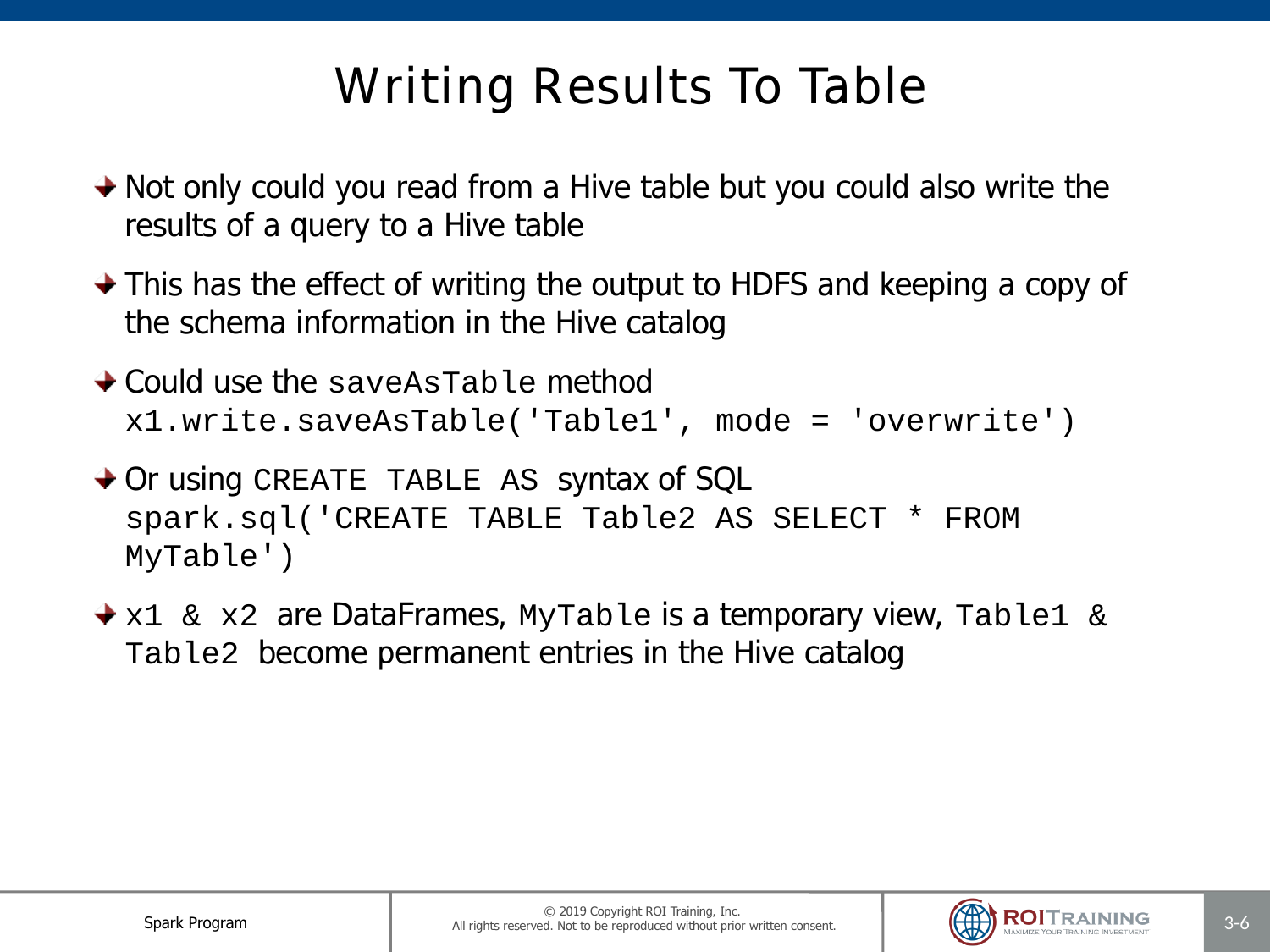

# Writing Results To Table
Not only could you read from a Hive table but you could also write the results of a query to a Hive table
This has the effect of writing the output to HDFS and keeping a copy of the schema information in the Hive catalog
Could use the saveAsTable method
x1.write.saveAsTable('Table1', mode = 'overwrite')
Or using CREATE TABLE AS syntax of SQL
spark.sql('CREATE TABLE Table2 AS SELECT * FROM MyTable')
x1 & x2 are DataFrames, MyTable is a temporary view, Table1 & Table2 become permanent entries in the Hive catalog